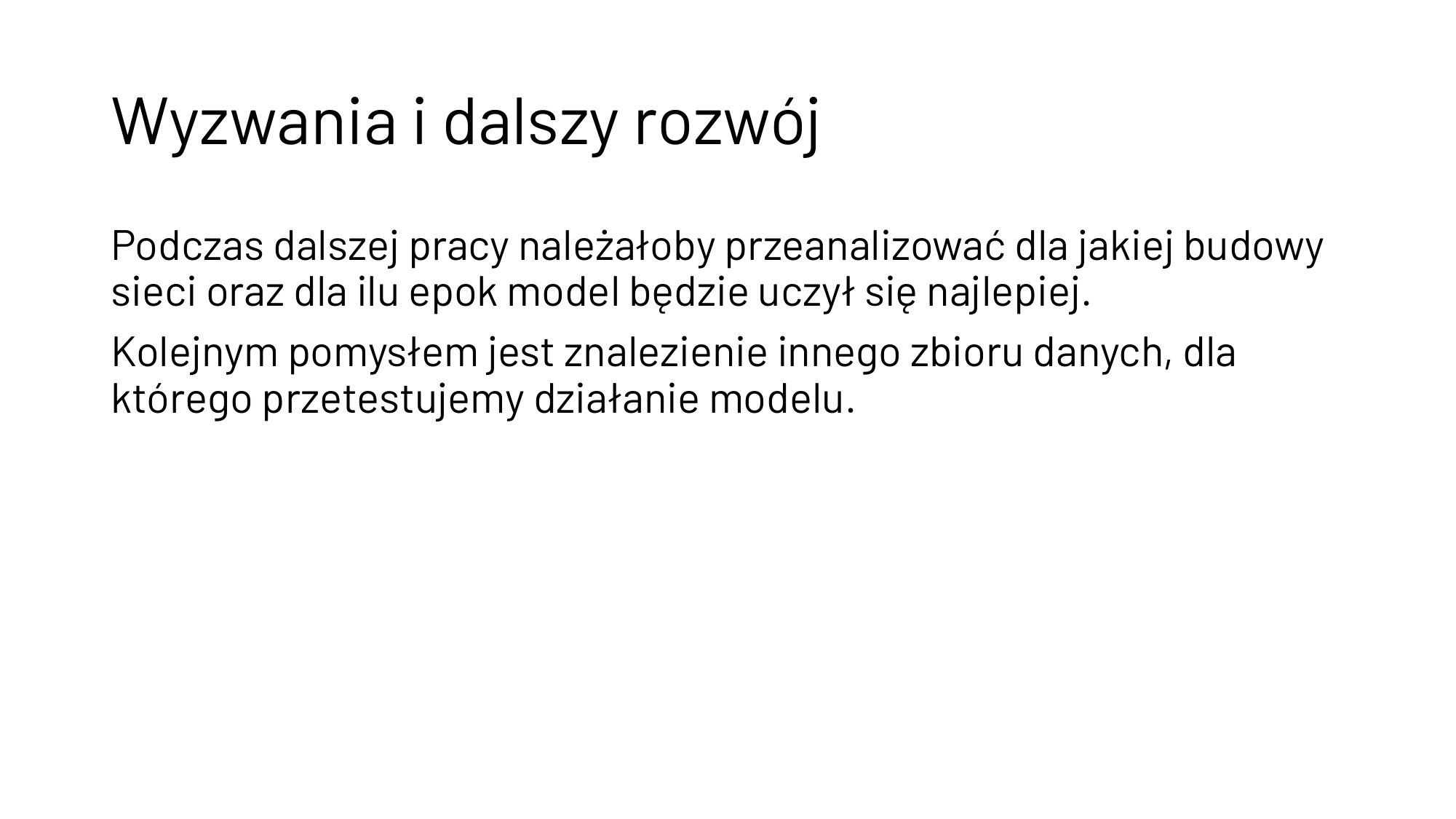

# Wyzwania i dalszy rozwój
Podczas dalszej pracy należałoby przeanalizować dla jakiej budowy sieci oraz dla ilu epok model będzie uczył się najlepiej.
Kolejnym pomysłem jest znalezienie innego zbioru danych, dla którego przetestujemy działanie modelu.